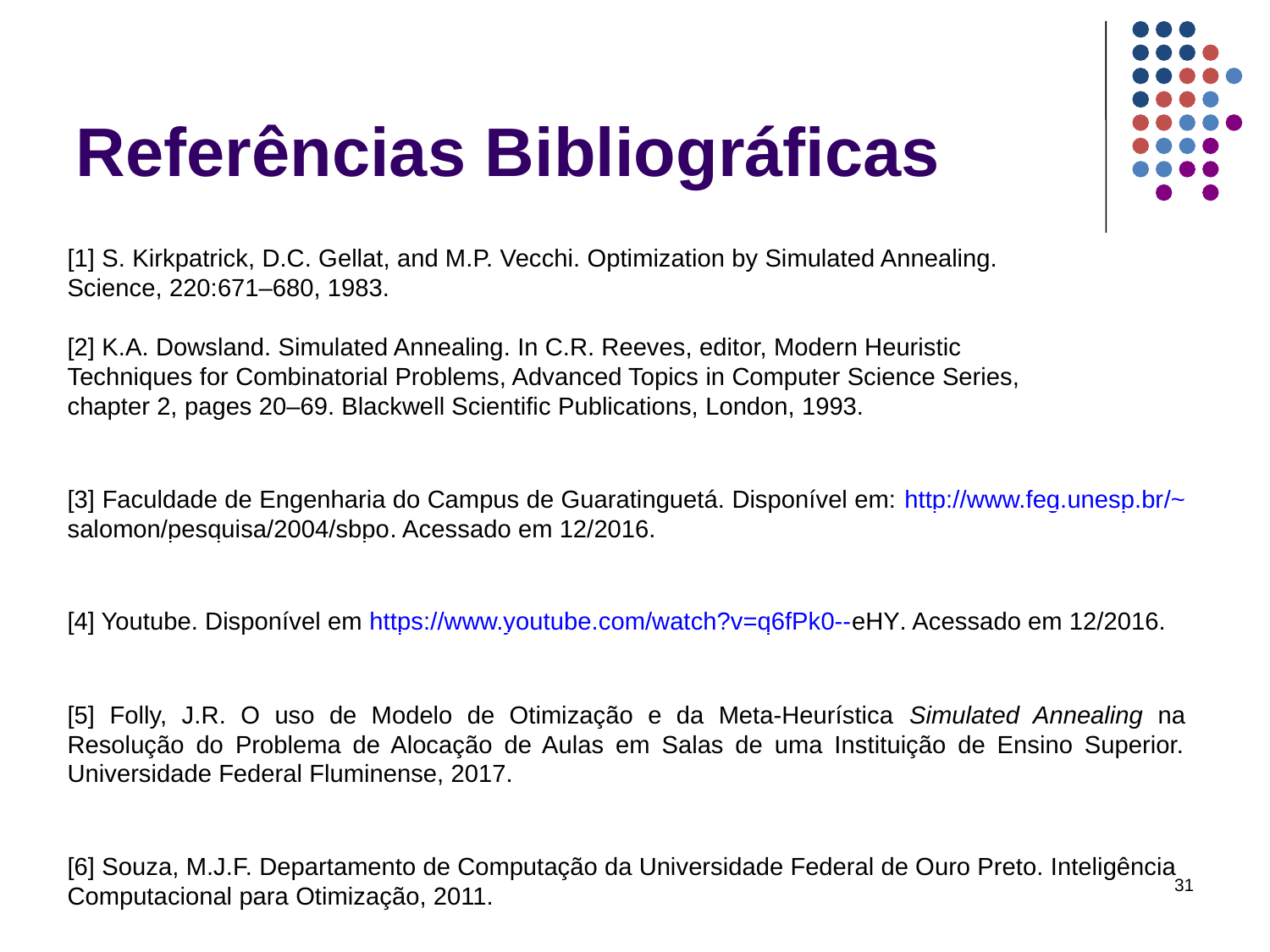

Referências Bibliográficas
[1] S. Kirkpatrick, D.C. Gellat, and M.P. Vecchi. Optimization by Simulated Annealing.
Science, 220:671–680, 1983.

[2] K.A. Dowsland. Simulated Annealing. In C.R. Reeves, editor, Modern Heuristic
Techniques for Combinatorial Problems, Advanced Topics in Computer Science Series,
chapter 2, pages 20–69. Blackwell Scientific Publications, London, 1993.

[3] Faculdade de Engenharia do Campus de Guaratinguetá. Disponível em: http://www.feg.unesp.br/~salomon/pesquisa/2004/sbpo. Acessado em 12/2016.

[4] Youtube. Disponível em https://www.youtube.com/watch?v=q6fPk0--eHY. Acessado em 12/2016.

[5] Folly, J.R. O uso de Modelo de Otimização e da Meta-Heurística Simulated Annealing na Resolução do Problema de Alocação de Aulas em Salas de uma Instituição de Ensino Superior. Universidade Federal Fluminense, 2017.

[6] Souza, M.J.F. Departamento de Computação da Universidade Federal de Ouro Preto. Inteligência Computacional para Otimização, 2011.

[7] Google Maps. Acessado em 12/2016.

31